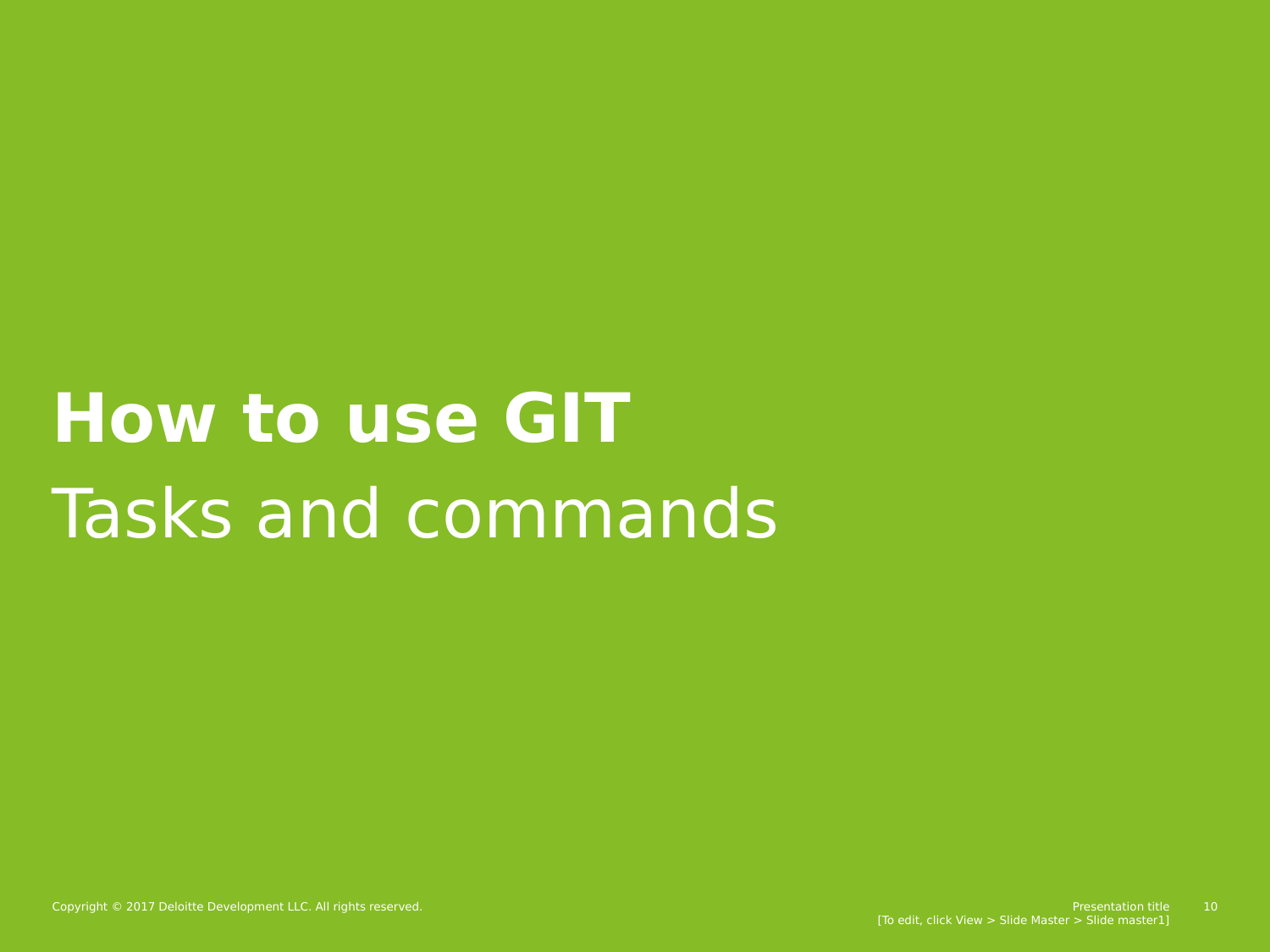

# How to use GIT
Tasks and commands